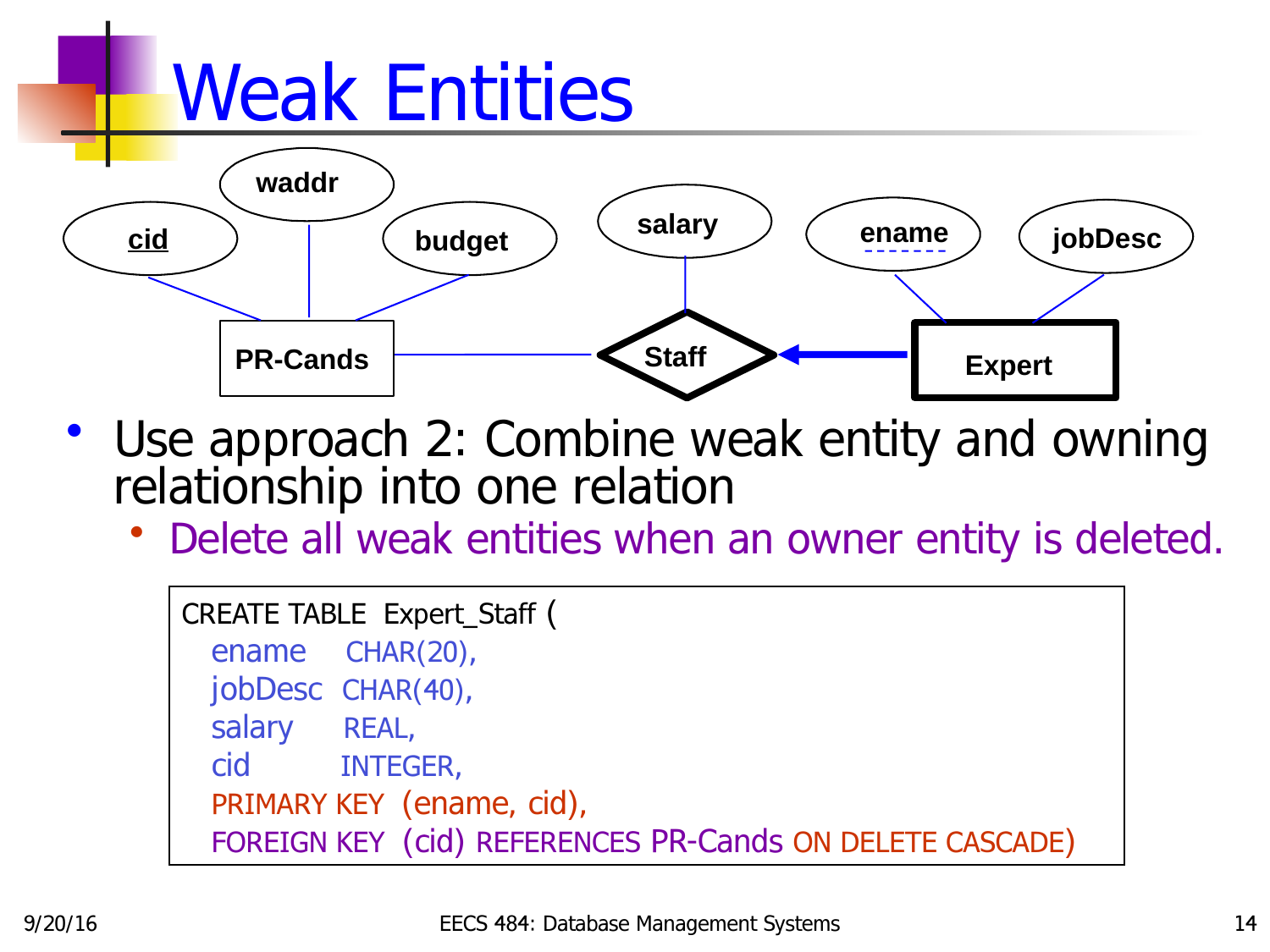

# Weak Entities

waddr

salary

ename
jobDesc
cid
budget

Staff
PR-Cands
Expert

Use approach 2: Combine weak entity and owning relationship into one relation
Delete all weak entities when an owner entity is deleted.
CREATE TABLE  Expert_Staff (
   ename    CHAR(20),
   jobDesc  CHAR(40),
   salary     REAL,
   cid         INTEGER,
   PRIMARY KEY  (ename, cid),
   FOREIGN KEY  (cid) REFERENCES PR-Cands)
CREATE TABLE  Expert_Staff (
   ename    CHAR(20),
   jobDesc  CHAR(40),
   salary     REAL,
   cid         INTEGER,
   PRIMARY KEY  (ename, cid),
   FOREIGN KEY  (cid) REFERENCES PR-Cands ON DELETE CASCADE)
9/20/16
EECS 484: Database Management Systems
14